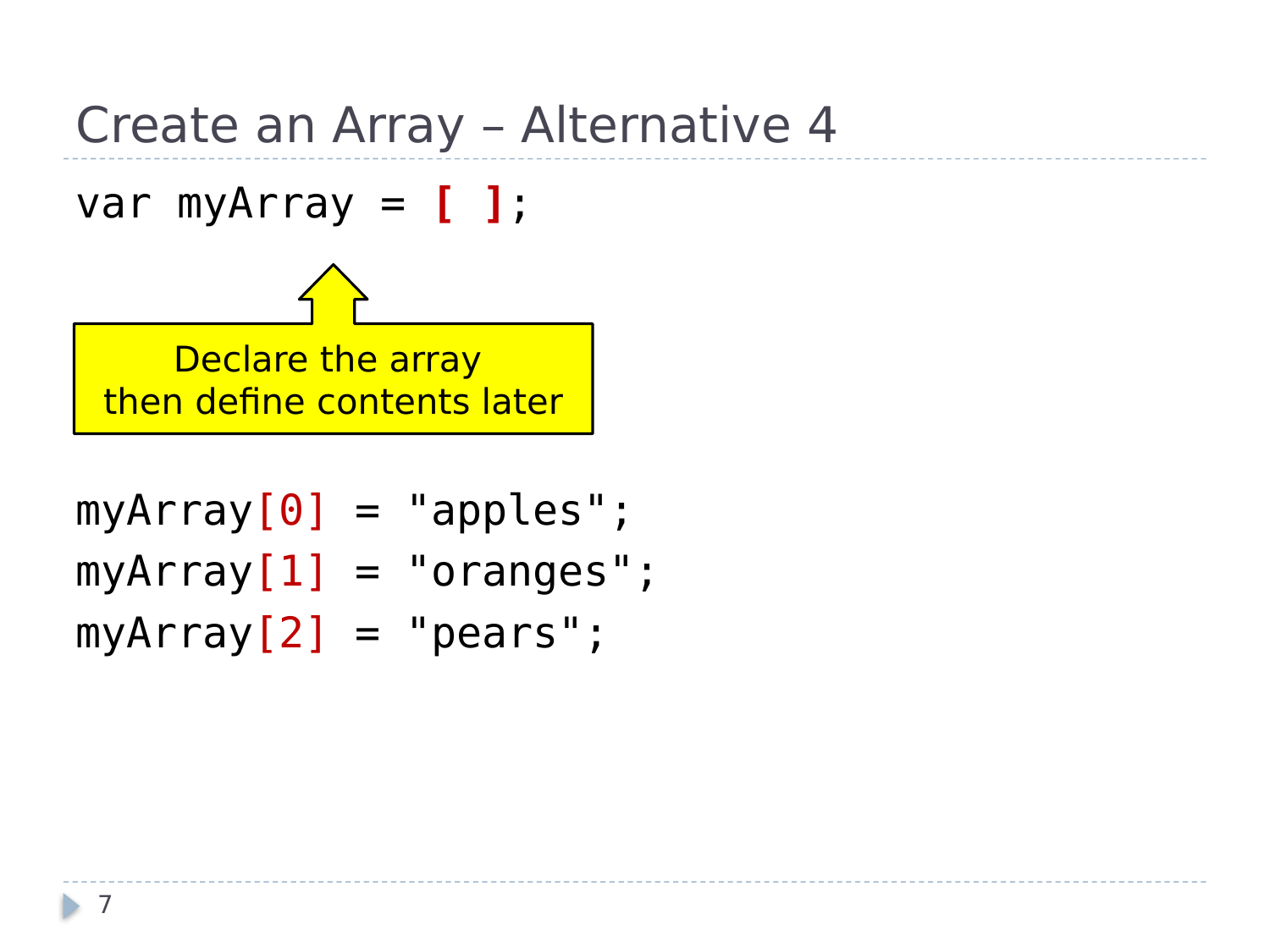

# Create an Array – Alternative 4
var myArray = [ ];

myArray[0] = "apples";
myArray[1] = "oranges";
myArray[2] = "pears";

Declare the array
then define contents later
7